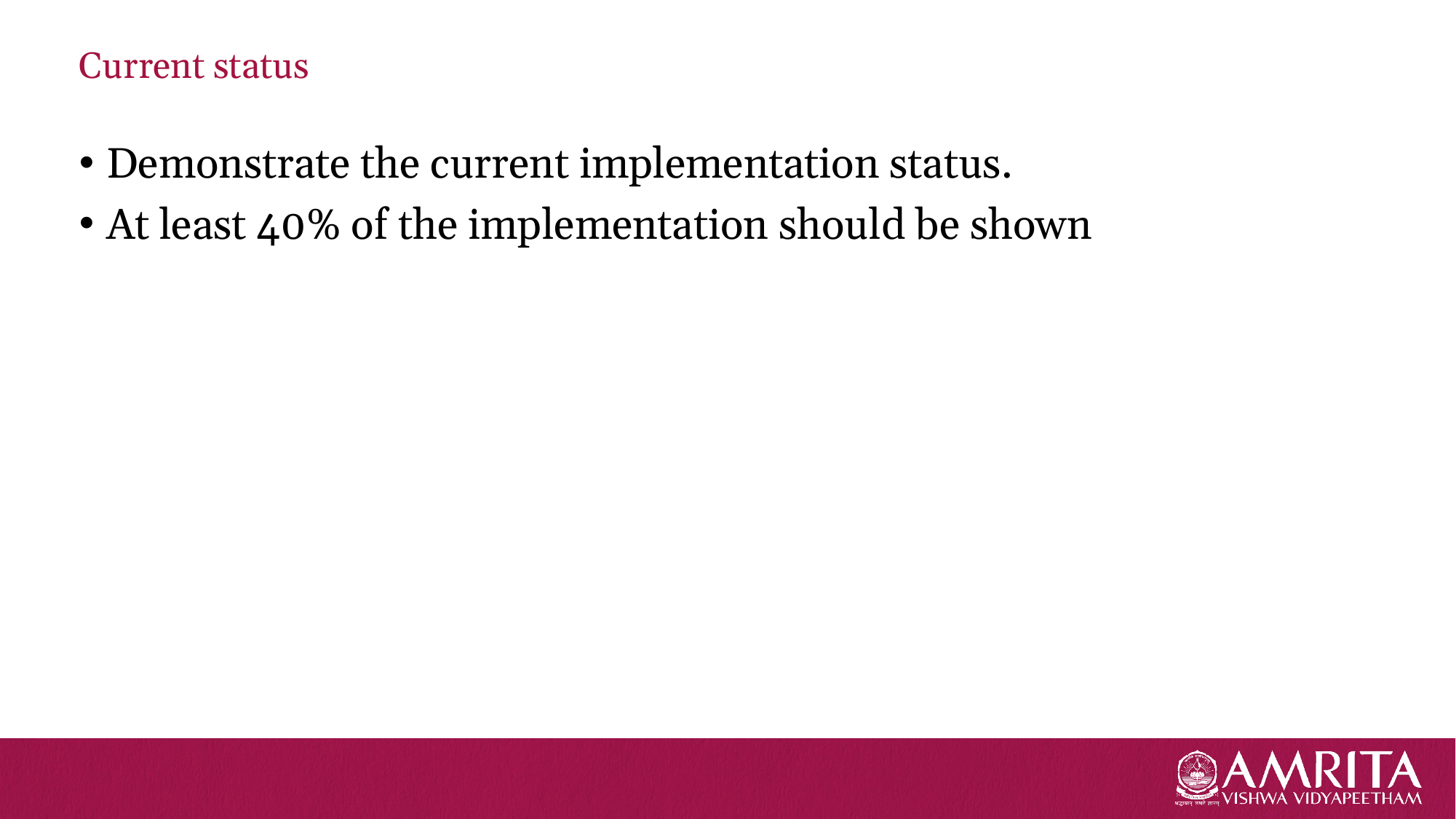

# Current status
Demonstrate the current implementation status.
At least 40% of the implementation should be shown